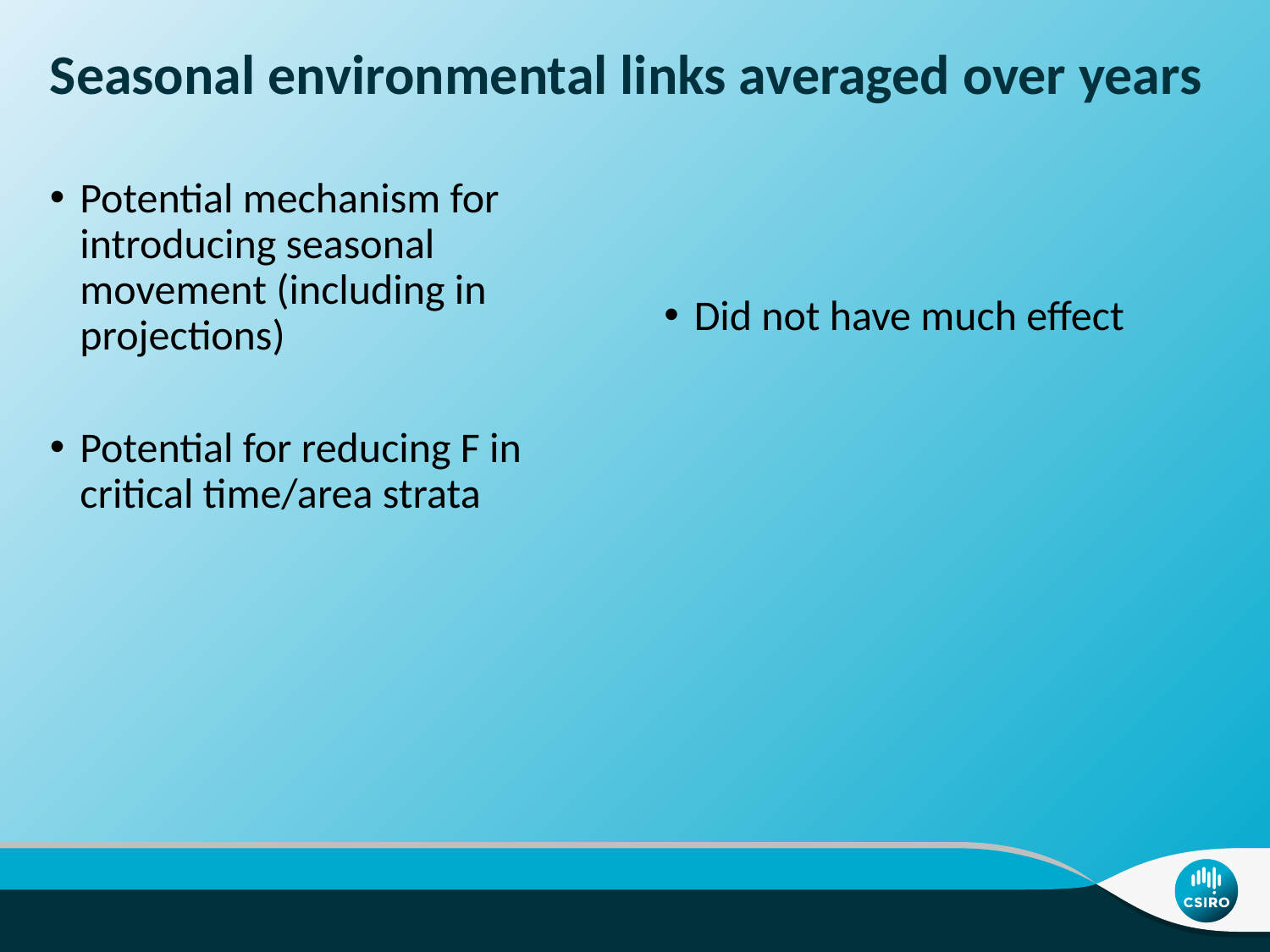

# Seasonal environmental links averaged over years
Potential mechanism for introducing seasonal movement (including in projections)

Potential for reducing F in critical time/area strata

Did not have much effect